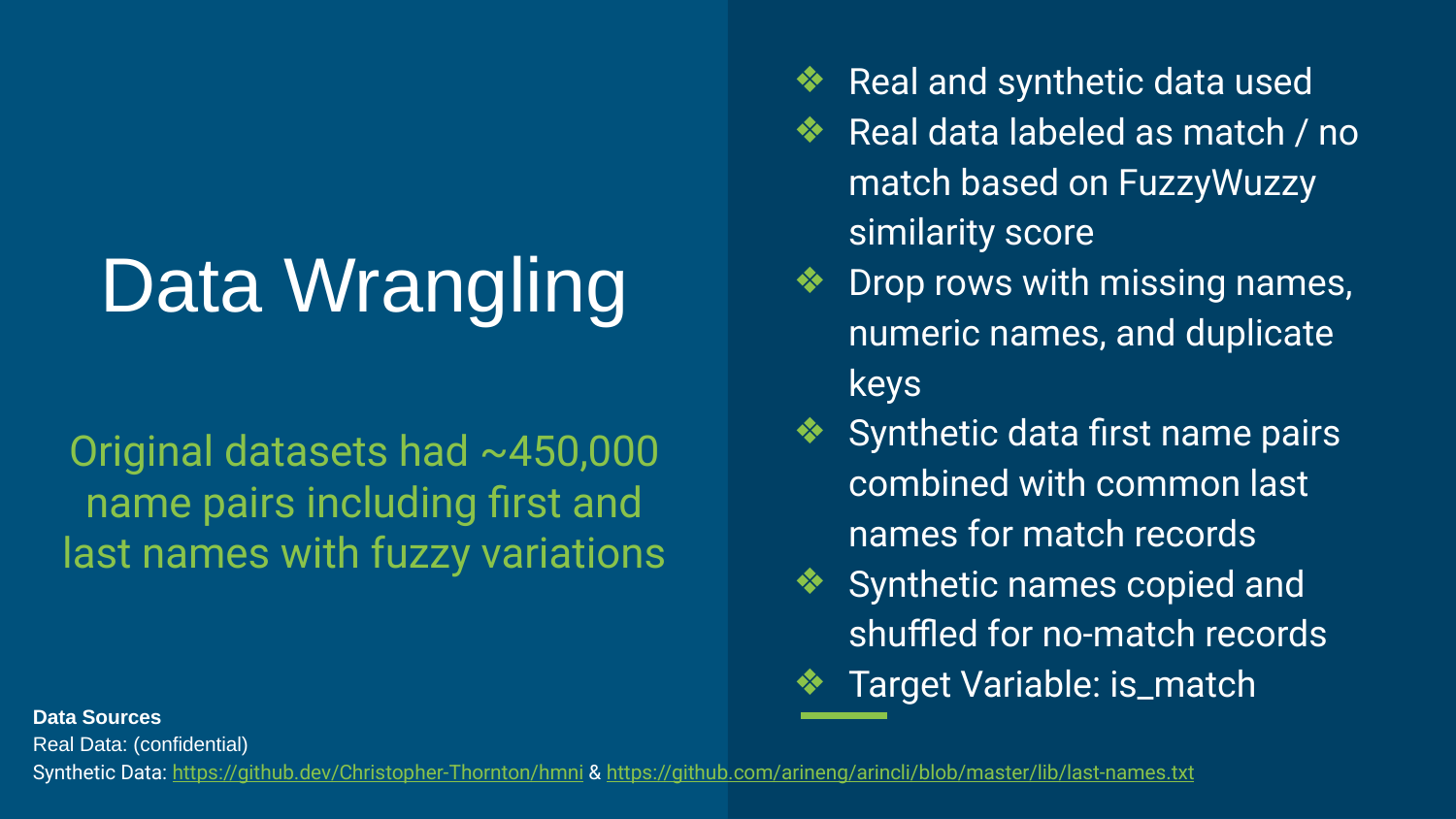

Real and synthetic data used
Real data labeled as match / no match based on FuzzyWuzzy similarity score
Drop rows with missing names, numeric names, and duplicate keys
Synthetic data first name pairs combined with common last names for match records
Synthetic names copied and shuffled for no-match records
Target Variable: is_match
# Data Wrangling
Original datasets had ~450,000 name pairs including first and last names with fuzzy variations
Data Sources
Real Data: (confidential)
Synthetic Data: https://github.dev/Christopher-Thornton/hmni & https://github.com/arineng/arincli/blob/master/lib/last-names.txt